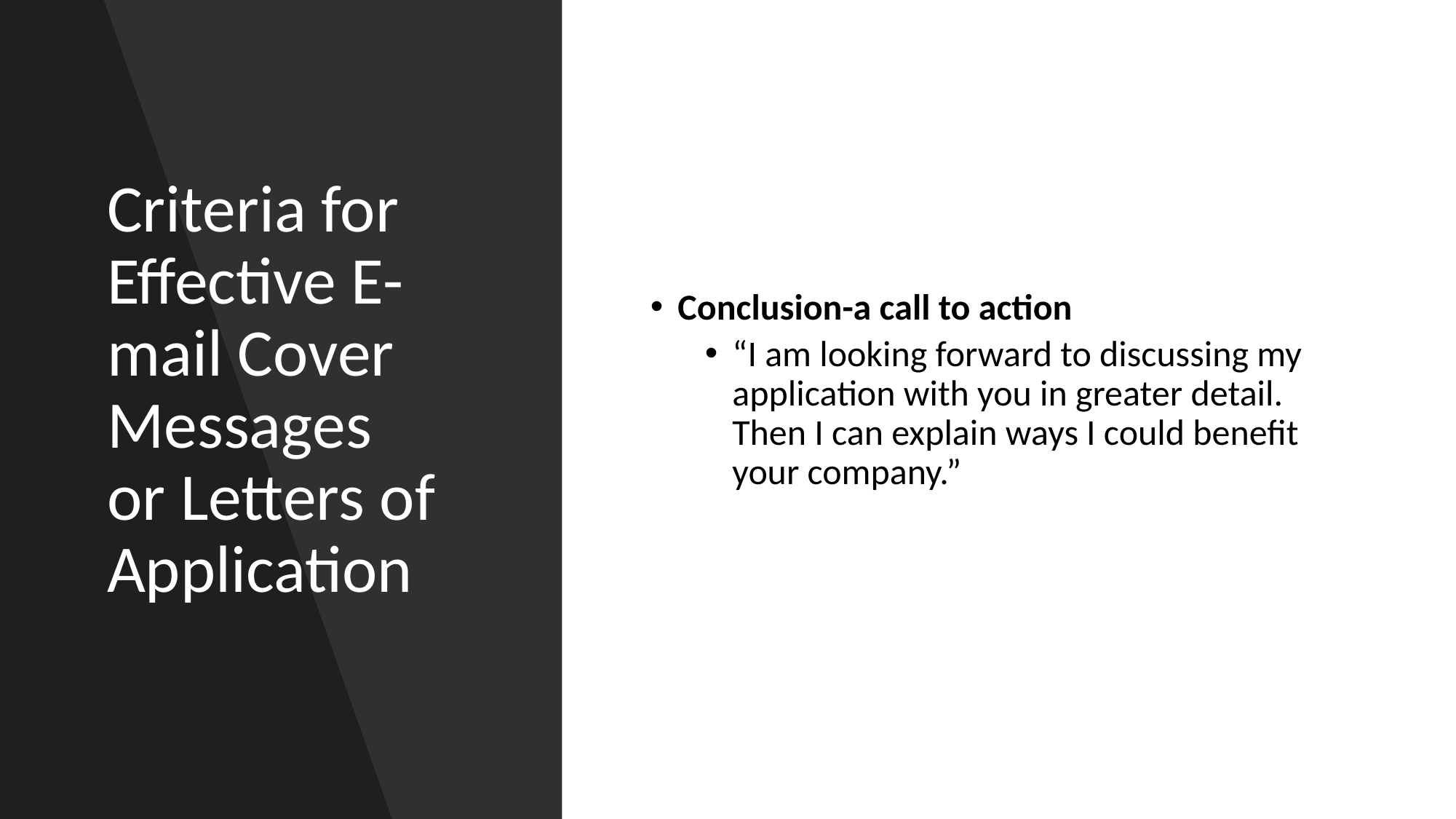

# Criteria for Effective E-mail Cover Messages or Letters of Application
Conclusion-a call to action
“I am looking forward to discussing my application with you in greater detail. Then I can explain ways I could benefit your company.”